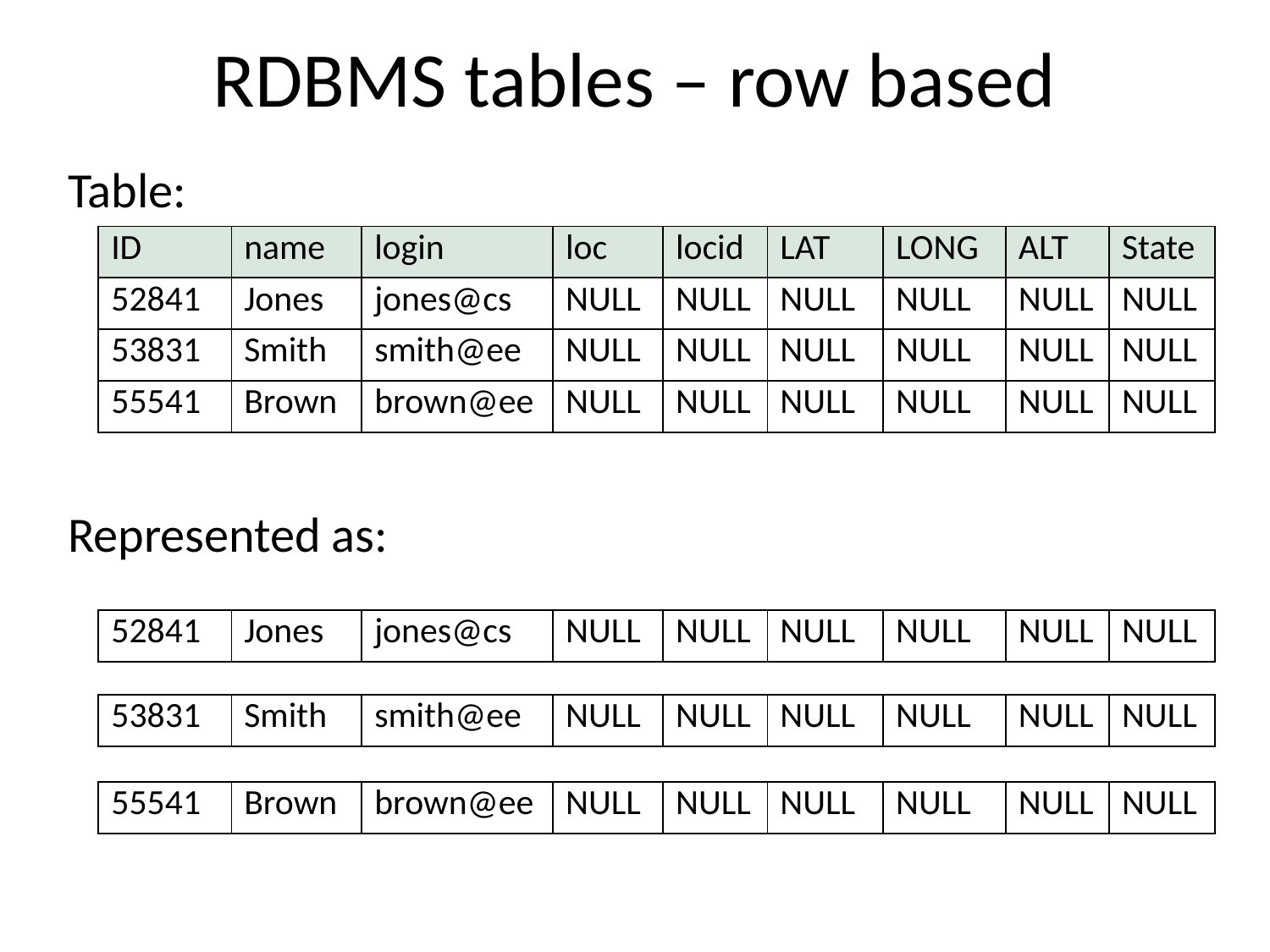

# RDBMS tables – row based
Table:

Represented as:
| ID | name | login | loc | locid | LAT | LONG | ALT | State |
| --- | --- | --- | --- | --- | --- | --- | --- | --- |
| 52841 | Jones | jones@cs | NULL | NULL | NULL | NULL | NULL | NULL |
| 53831 | Smith | smith@ee | NULL | NULL | NULL | NULL | NULL | NULL |
| 55541 | Brown | brown@ee | NULL | NULL | NULL | NULL | NULL | NULL |
| 52841 | Jones | jones@cs | NULL | NULL | NULL | NULL | NULL | NULL |
| --- | --- | --- | --- | --- | --- | --- | --- | --- |
| 53831 | Smith | smith@ee | NULL | NULL | NULL | NULL | NULL | NULL |
| --- | --- | --- | --- | --- | --- | --- | --- | --- |
| 55541 | Brown | brown@ee | NULL | NULL | NULL | NULL | NULL | NULL |
| --- | --- | --- | --- | --- | --- | --- | --- | --- |